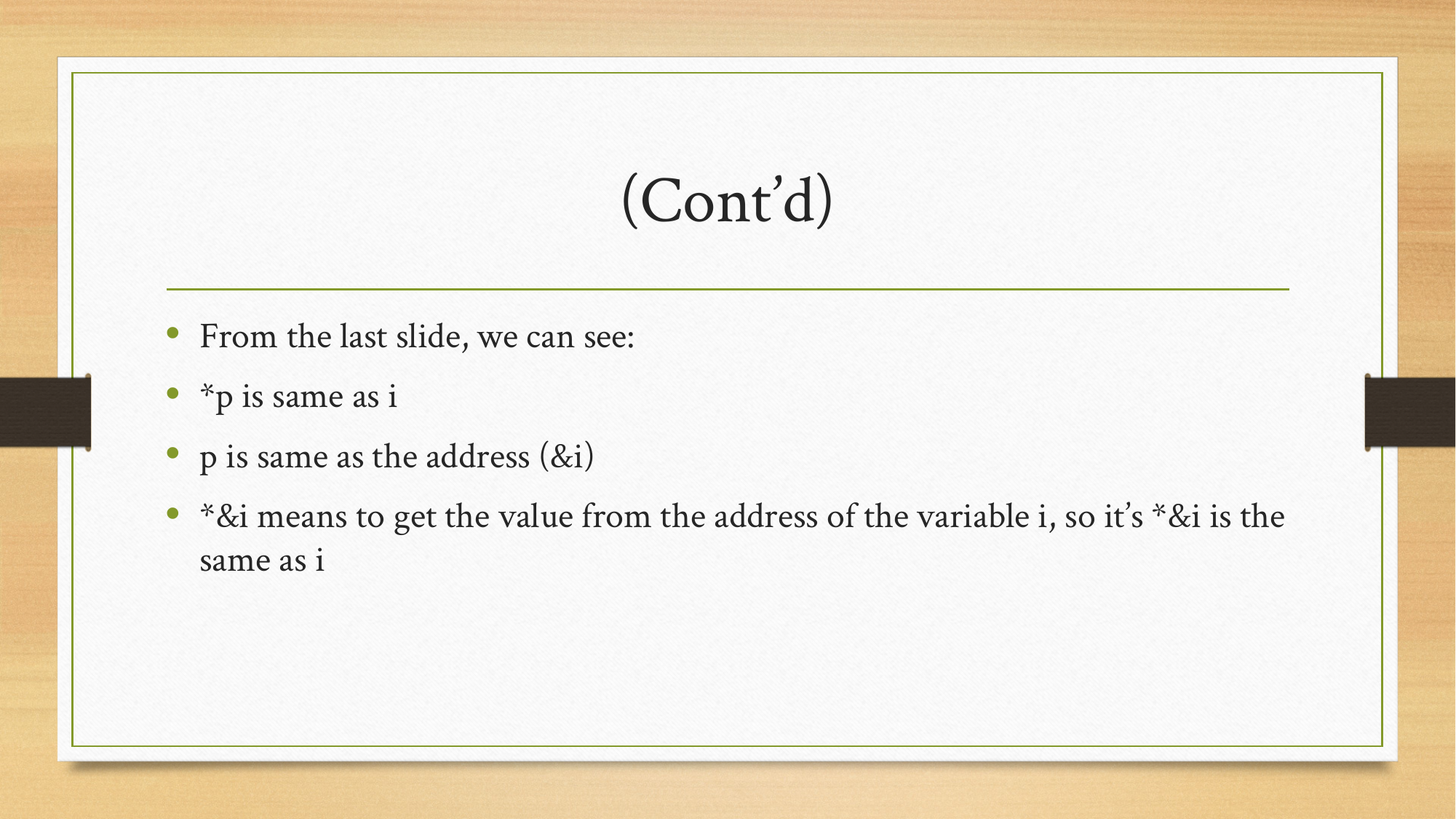

# (Cont’d)
From the last slide, we can see:
*p is same as i
p is same as the address (&i)
*&i means to get the value from the address of the variable i, so it’s *&i is the same as i